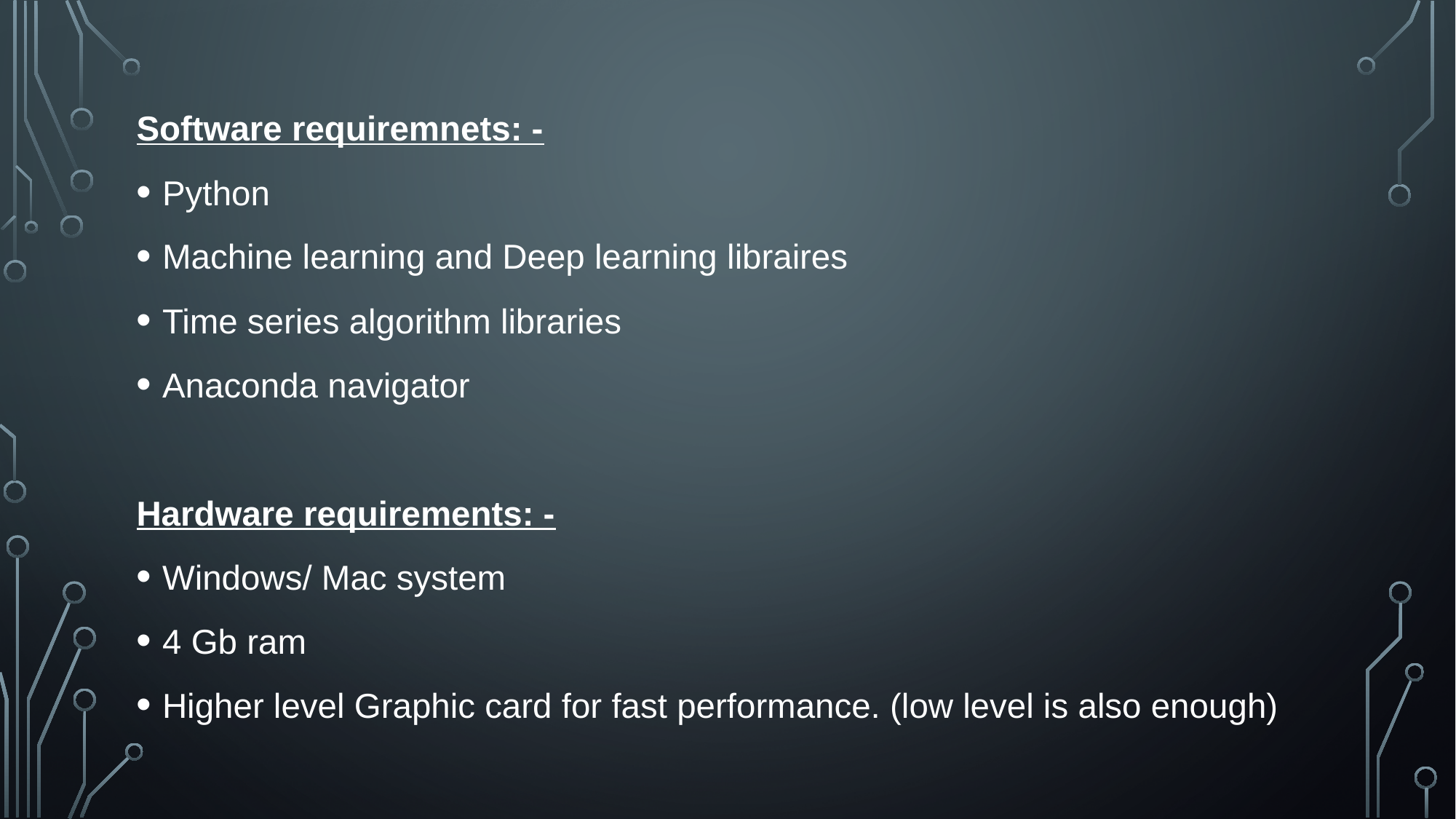

Software requiremnets: -
Python
Machine learning and Deep learning libraires
Time series algorithm libraries
Anaconda navigator

Hardware requirements: -
Windows/ Mac system
4 Gb ram
Higher level Graphic card for fast performance. (low level is also enough)